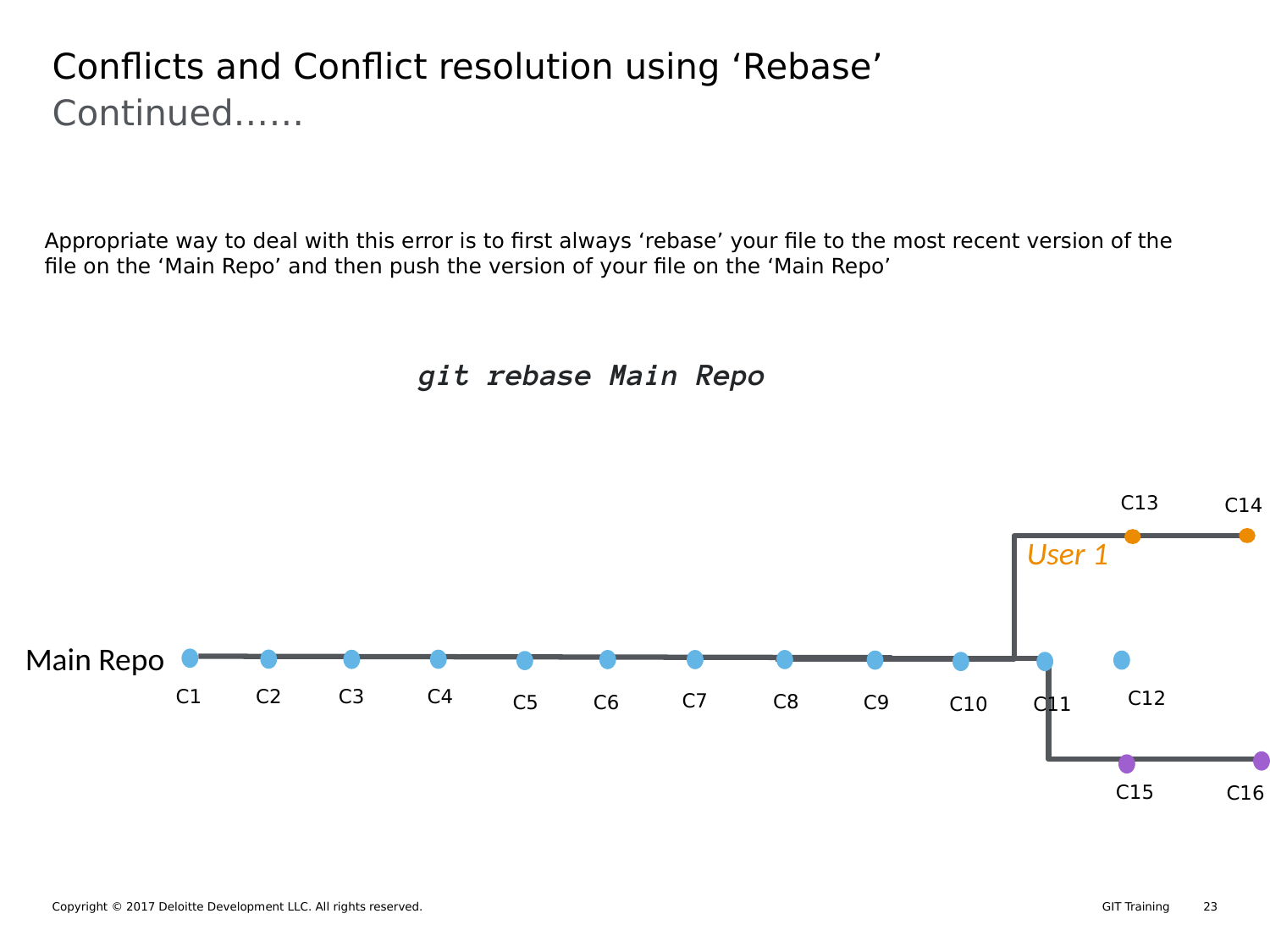

# Conflicts and Conflict resolution using ‘Rebase’
Continued……
Appropriate way to deal with this error is to first always ‘rebase’ your file to the most recent version of the file on the ‘Main Repo’ and then push the version of your file on the ‘Main Repo’
git rebase Main Repo
C13
C14

User 1
Main Repo

C1
C3
C4
C2
C7
C8
C5
C6

C15
C16

C12
C9
C10
C11